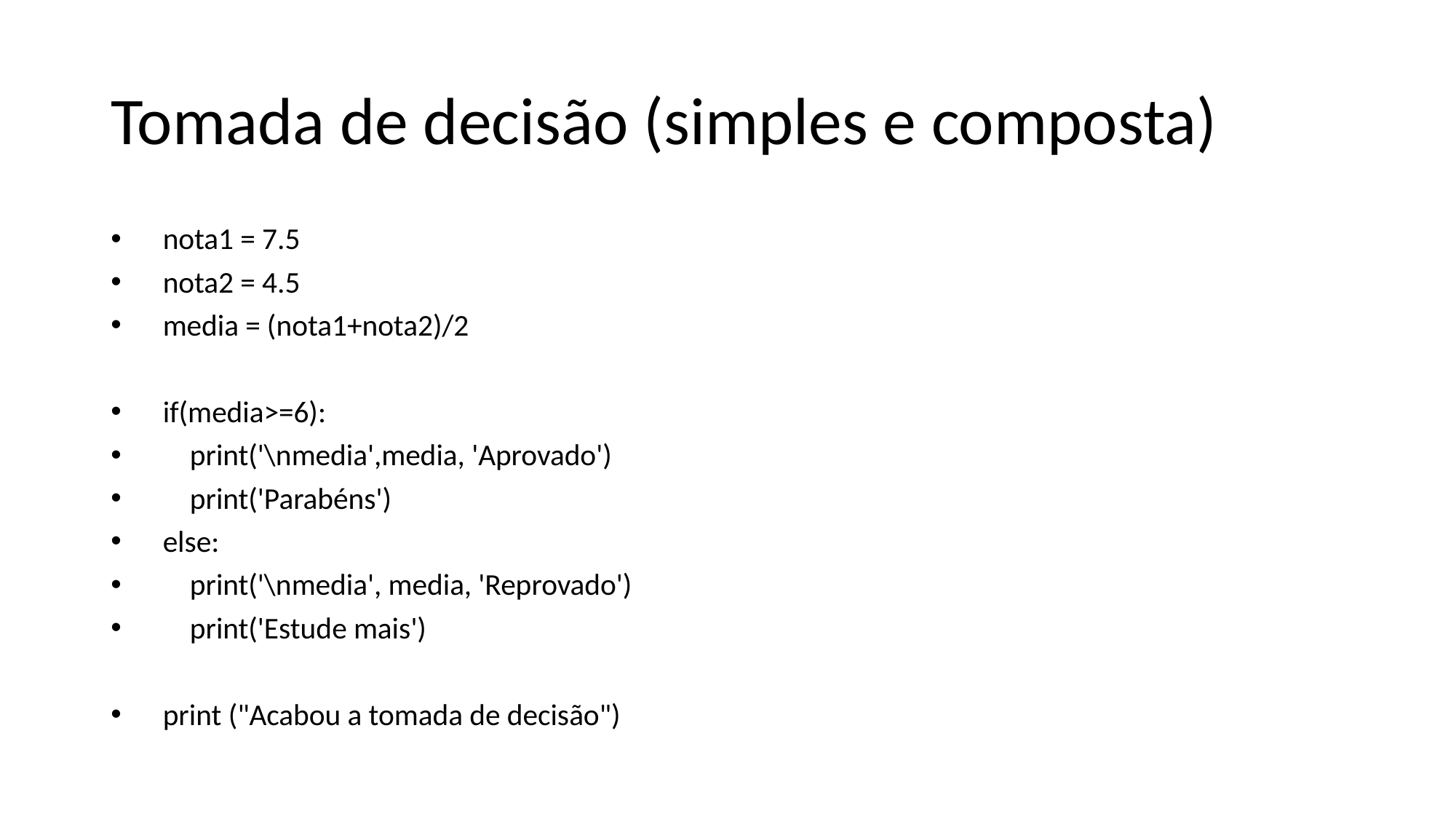

# Tomada de decisão (simples e composta)
    nota1 = 7.5
    nota2 = 4.5
    media = (nota1+nota2)/2

    if(media>=6):
        print('\nmedia',media, 'Aprovado')
        print('Parabéns')
    else:
        print('\nmedia', media, 'Reprovado')
        print('Estude mais')

    print ("Acabou a tomada de decisão")